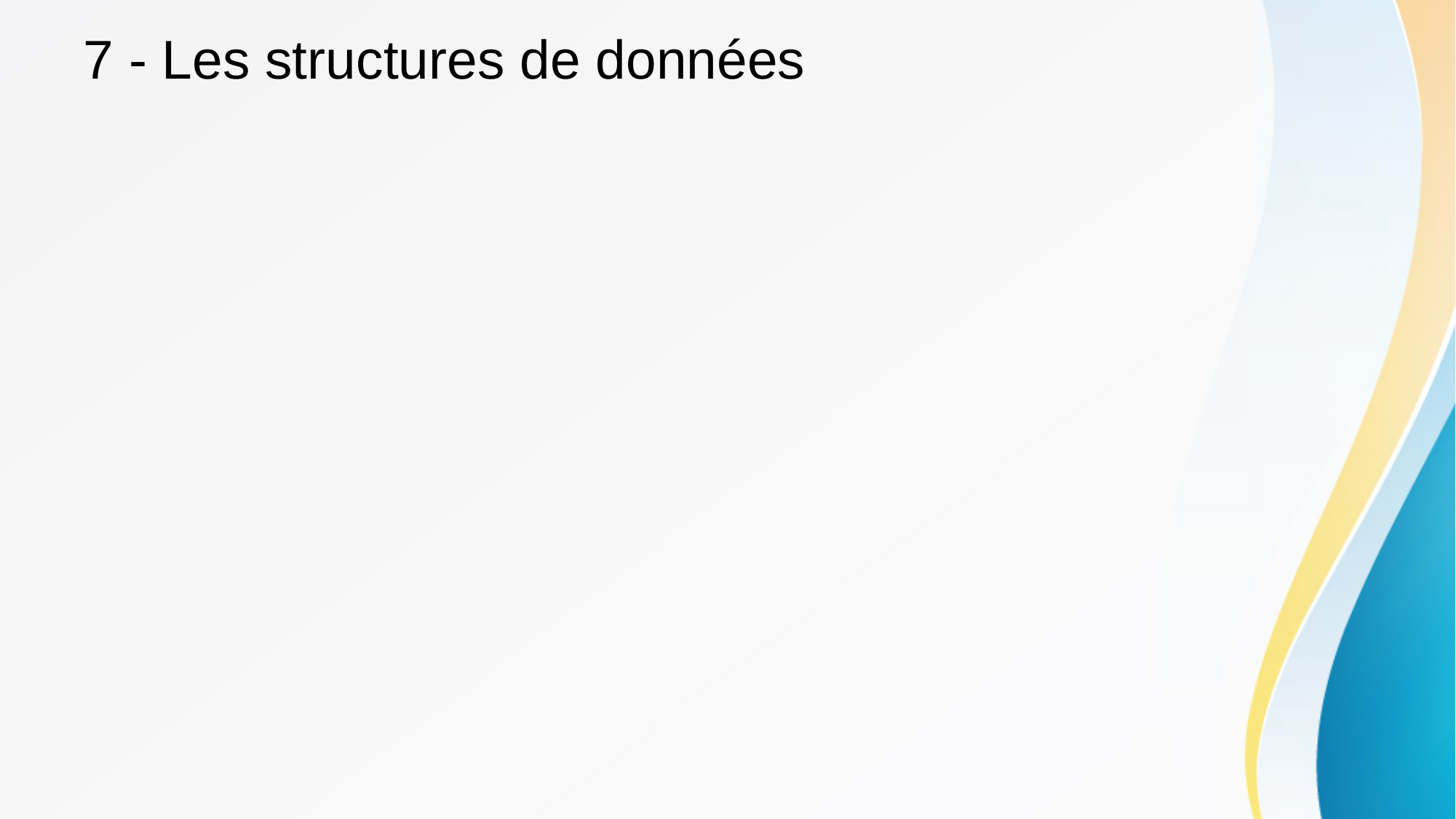

# 7 - Les structures de données